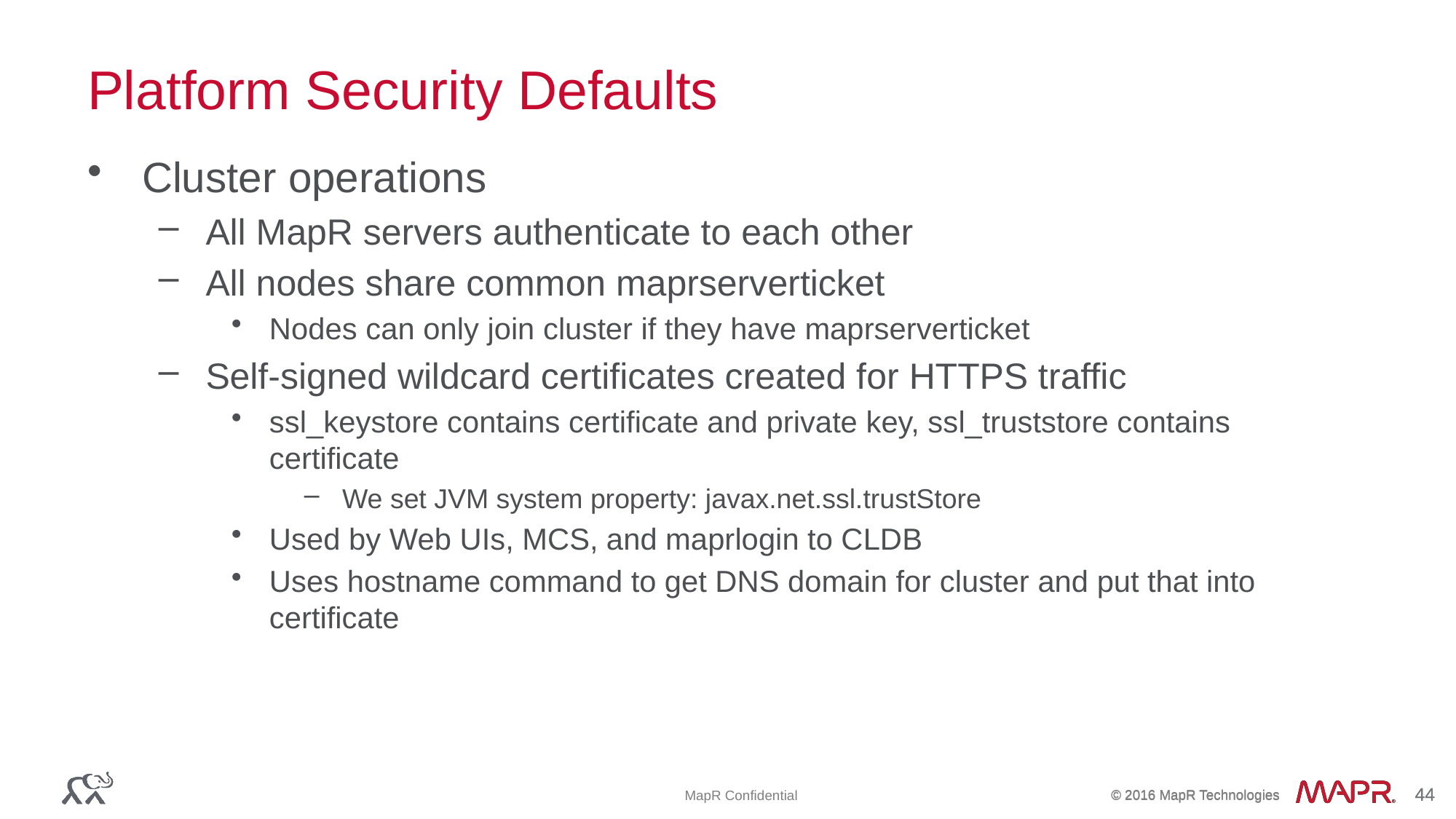

Platform Security Defaults
Cluster operations
All MapR servers authenticate to each other
All nodes share common maprserverticket
Nodes can only join cluster if they have maprserverticket
Self-signed wildcard certificates created for HTTPS traffic
ssl_keystore contains certificate and private key, ssl_truststore contains certificate
We set JVM system property: javax.net.ssl.trustStore
Used by Web UIs, MCS, and maprlogin to CLDB
Uses hostname command to get DNS domain for cluster and put that into certificate